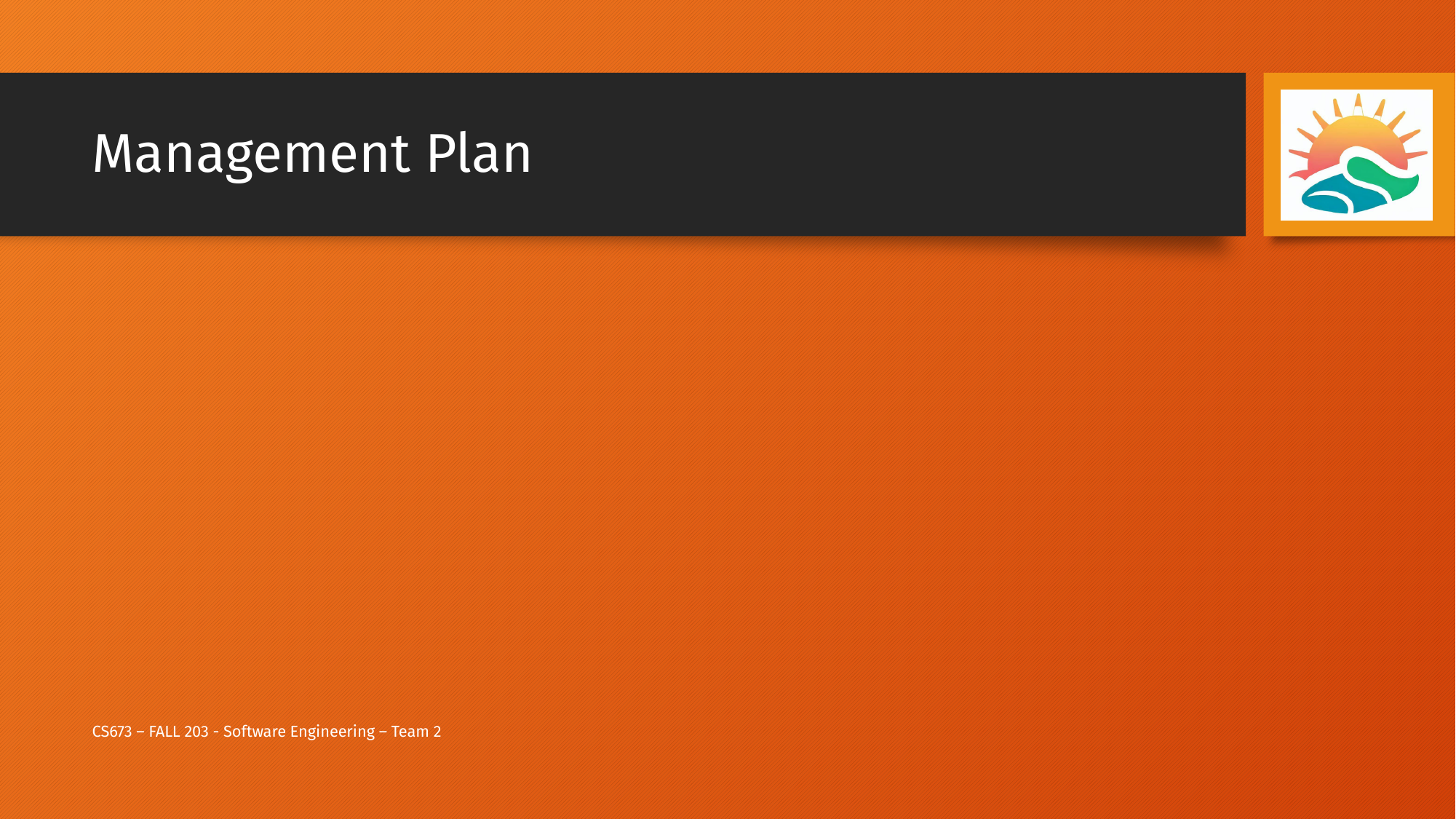

# Management Plan

CS673 – FALL 203 - Software Engineering – Team 2